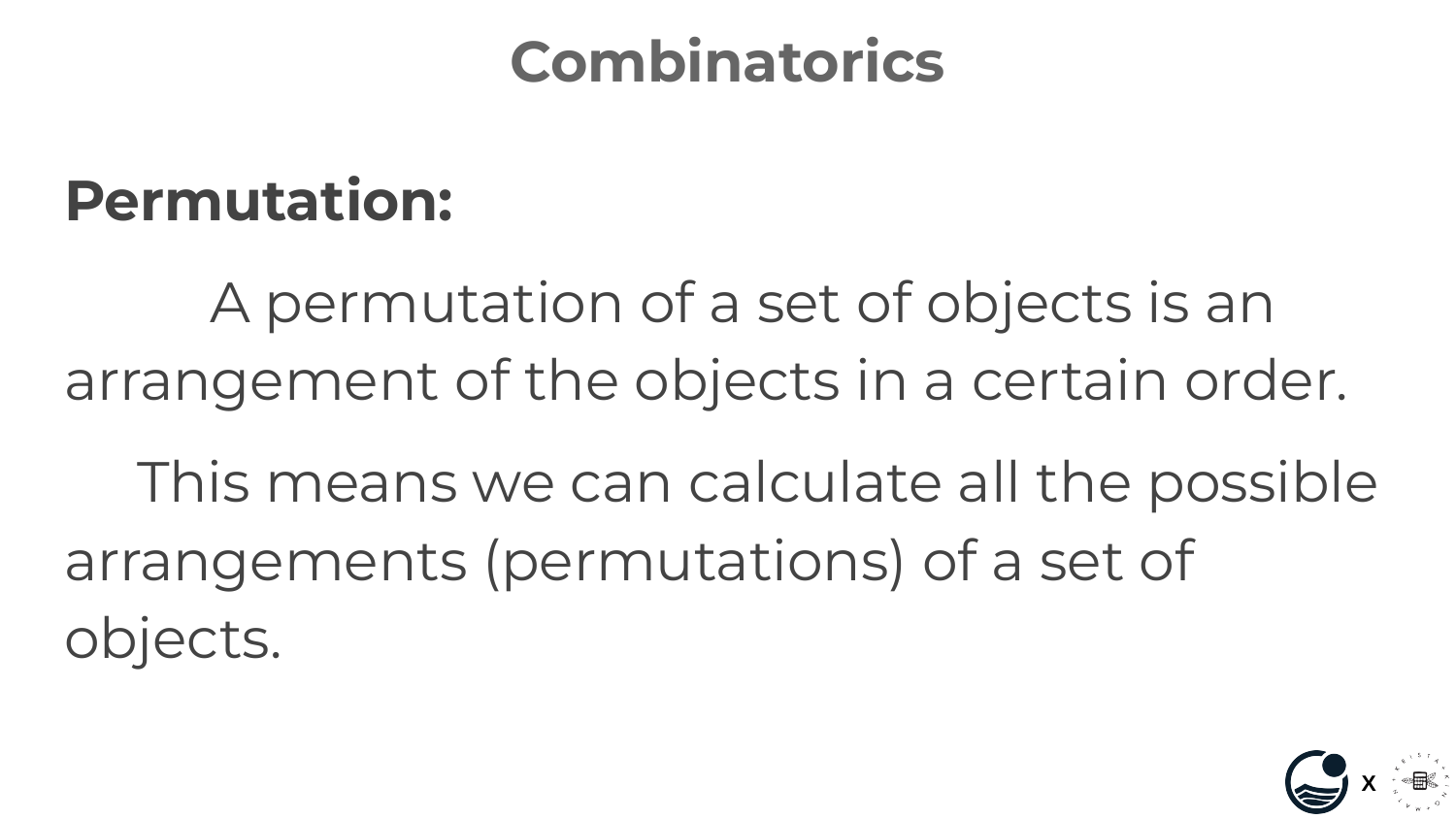

# Combinatorics
Permutation:
	A permutation of a set of objects is an arrangement of the objects in a certain order.
This means we can calculate all the possible arrangements (permutations) of a set of objects.